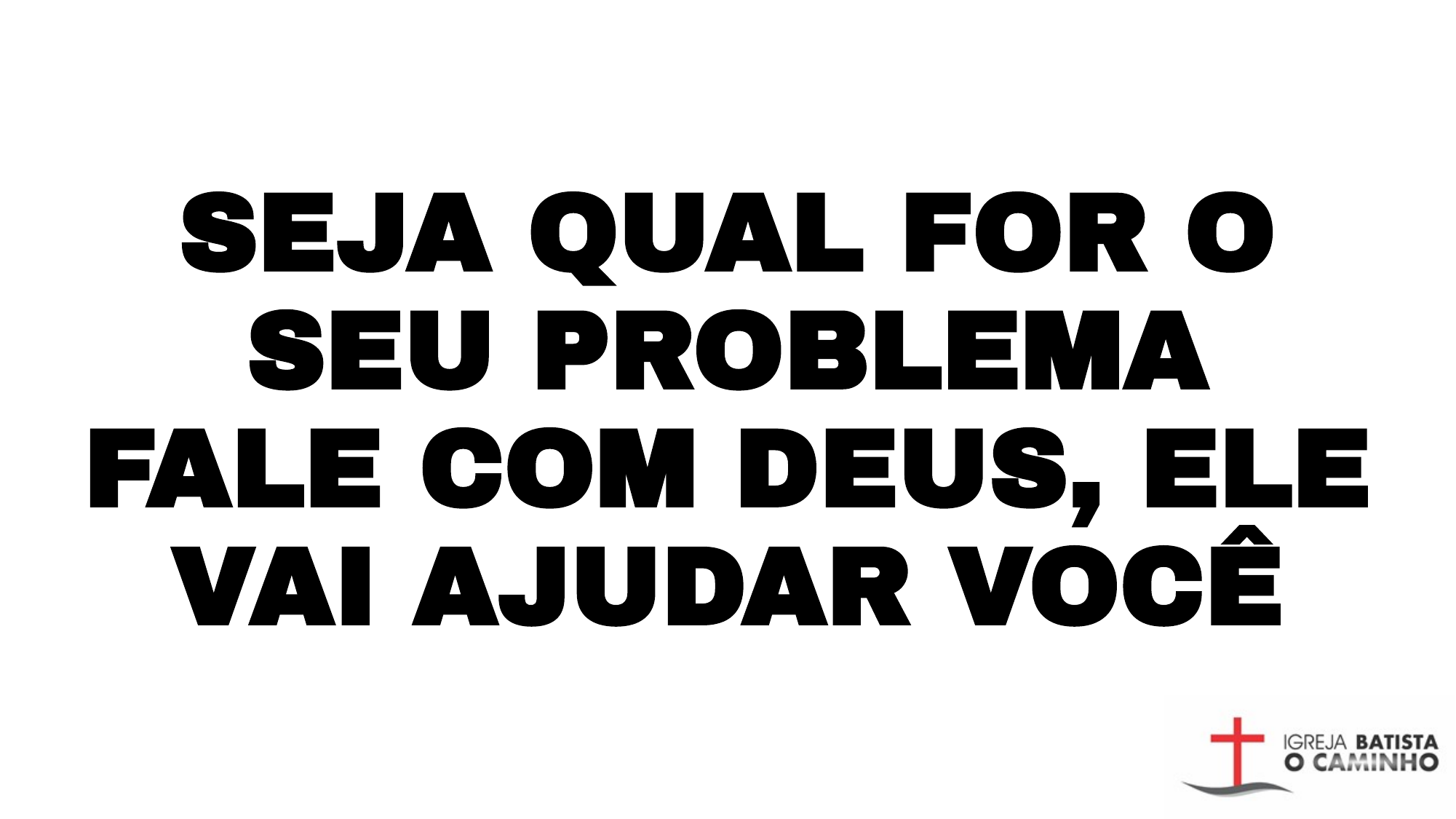

# SEJA QUAL FOR O SEU PROBLEMA FALE COM DEUS, ELE VAI AJUDAR VOCÊ